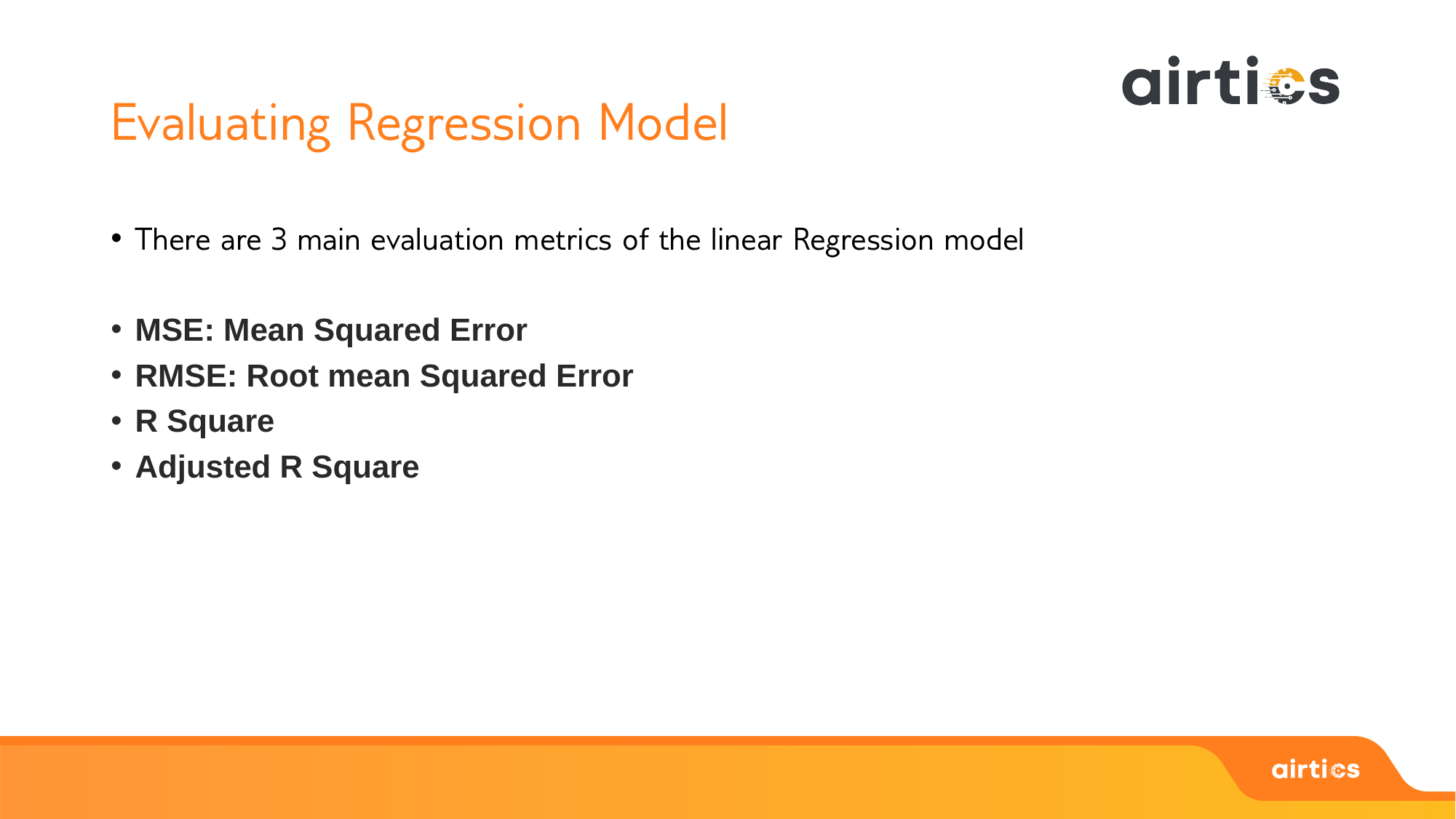

# Evaluating Regression Model
There are 3 main evaluation metrics of the linear Regression model

MSE: Mean Squared Error
RMSE: Root mean Squared Error
R Square
Adjusted R Square